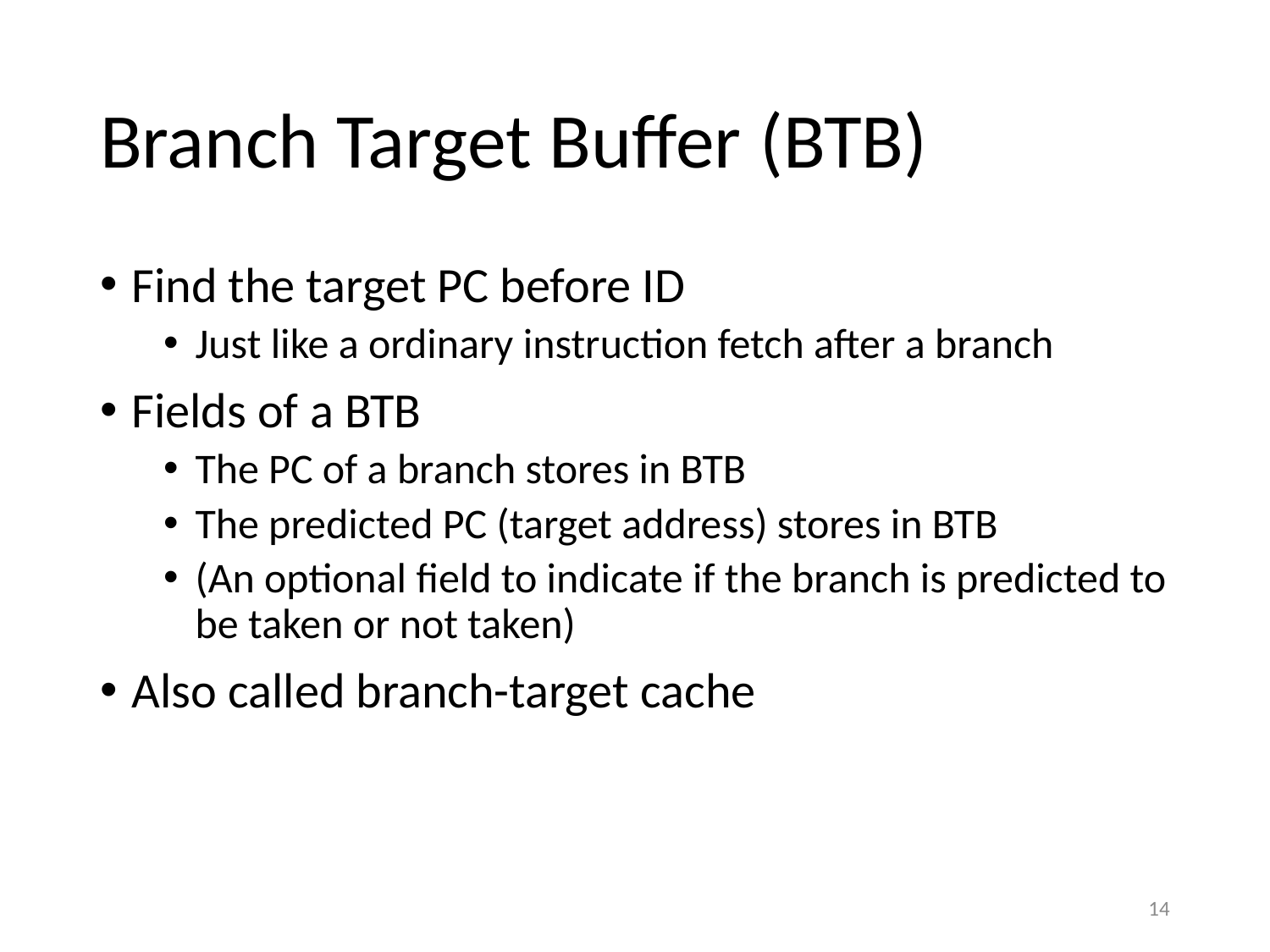

# Branch Target Buffer (BTB)
Find the target PC before ID
Just like a ordinary instruction fetch after a branch
Fields of a BTB
The PC of a branch stores in BTB
The predicted PC (target address) stores in BTB
(An optional field to indicate if the branch is predicted to be taken or not taken)
Also called branch-target cache
14